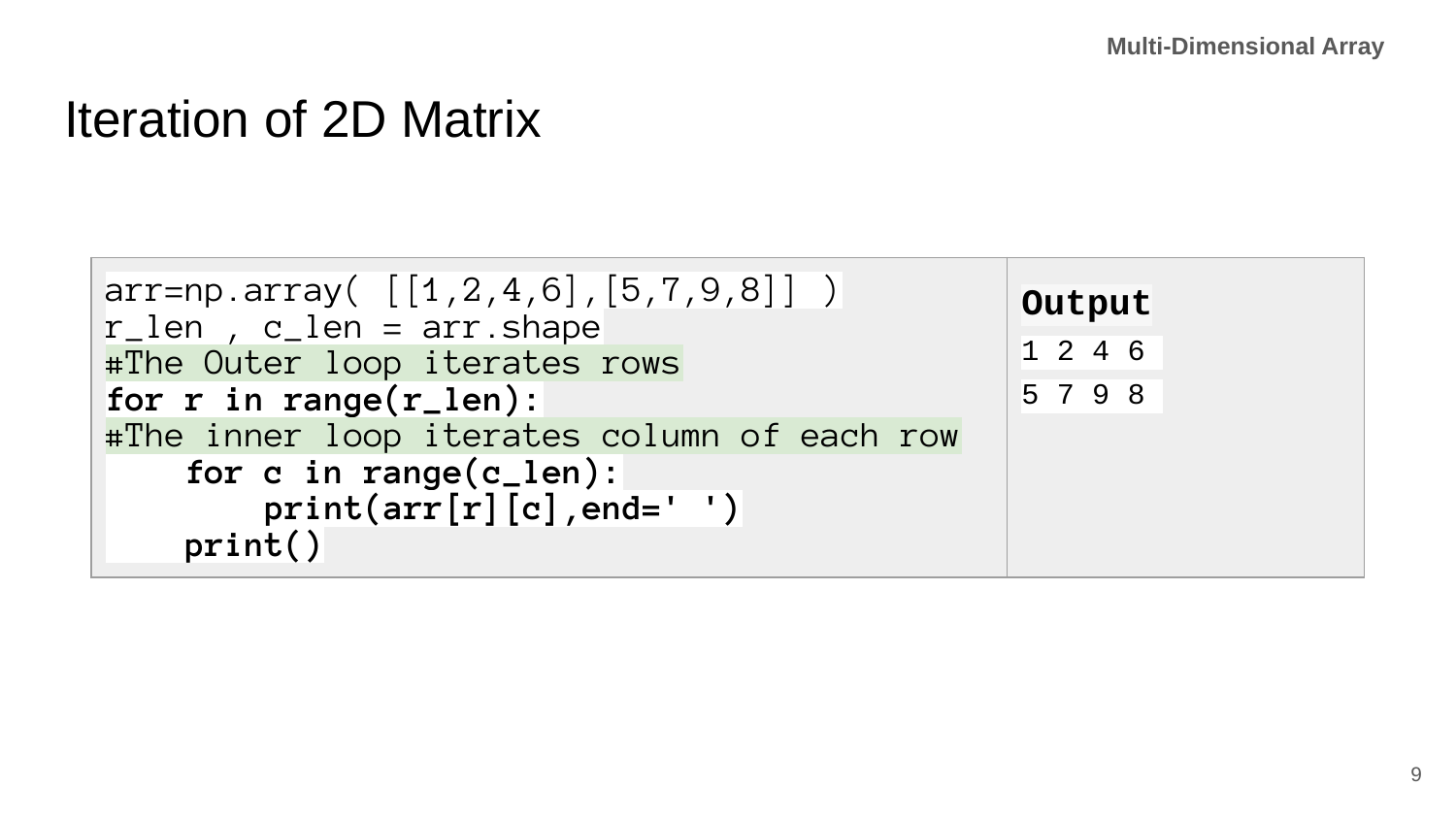

Multi-Dimensional Array
# Iteration of 2D Matrix
| arr=np.array( [[1,2,4,6],[5,7,9,8]] ) r\_len , c\_len = arr.shape #The Outer loop iterates rows for r in range(r\_len): #The inner loop iterates column of each row for c in range(c\_len): print(arr[r][c],end=' ') print() | Output 1 2 4 6 5 7 9 8 |
| --- | --- |
9